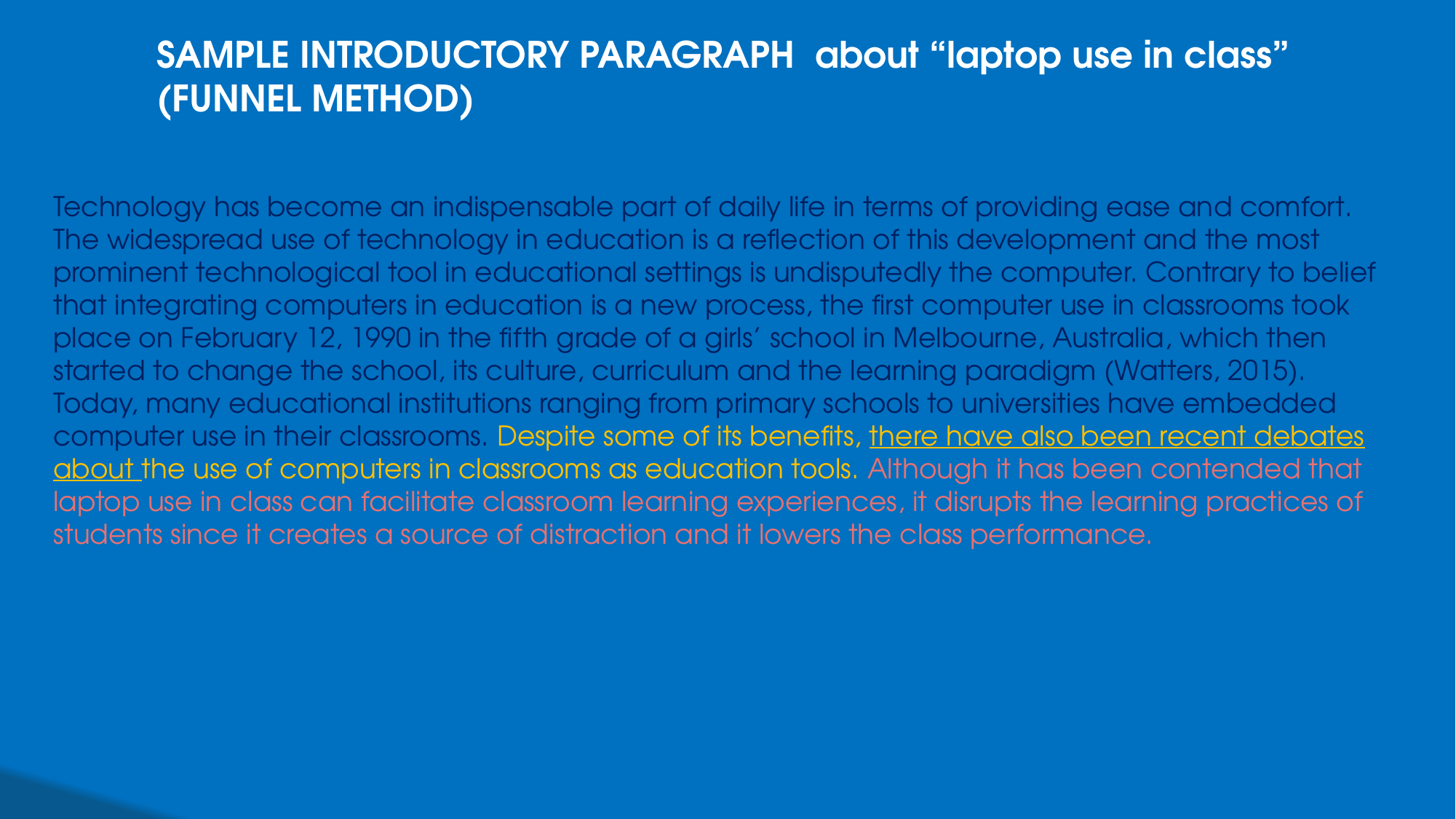

# Sample Introductory Paragraph  about “laptop use in class” (Funnel Method)
Technology has become an indispensable part of daily life in terms of providing ease and comfort. The widespread use of technology in education is a reflection of this development and the most prominent technological tool in educational settings is undisputedly the computer. Contrary to belief that integrating computers in education is a new process, the first computer use in classrooms took place on February 12, 1990 in the fifth grade of a girls’ school in Melbourne, Australia, which then started to change the school, its culture, curriculum and the learning paradigm (Watters, 2015). Today, many educational institutions ranging from primary schools to universities have embedded computer use in their classrooms. Despite some of its benefits, there have also been recent debates about the use of computers in classrooms as education tools. Although it has been contended that laptop use in class can facilitate classroom learning experiences, it disrupts the learning practices of students since it creates a source of distraction and it lowers the class performance.